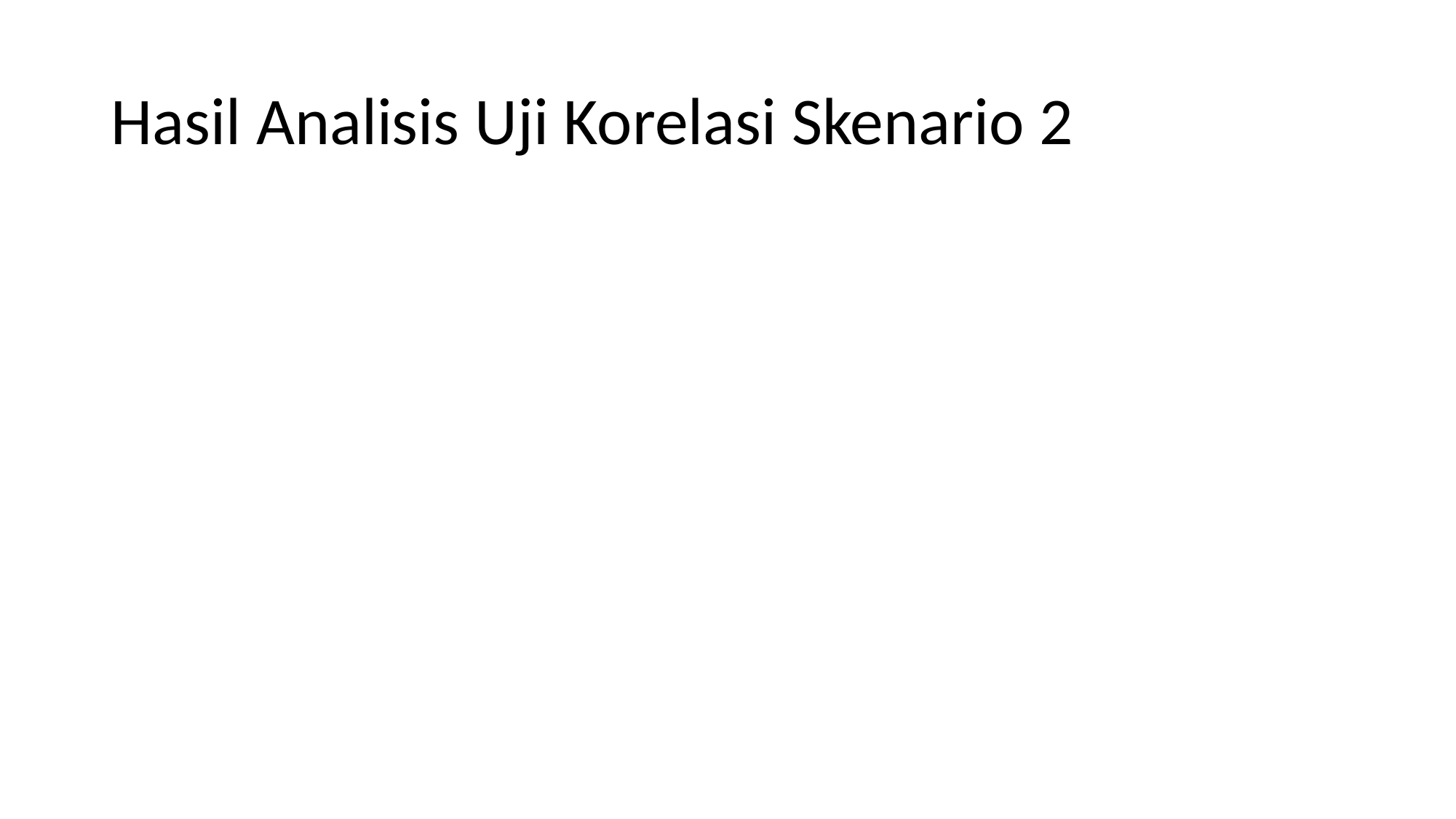

# Hasil Analisis Uji Korelasi Skenario 2